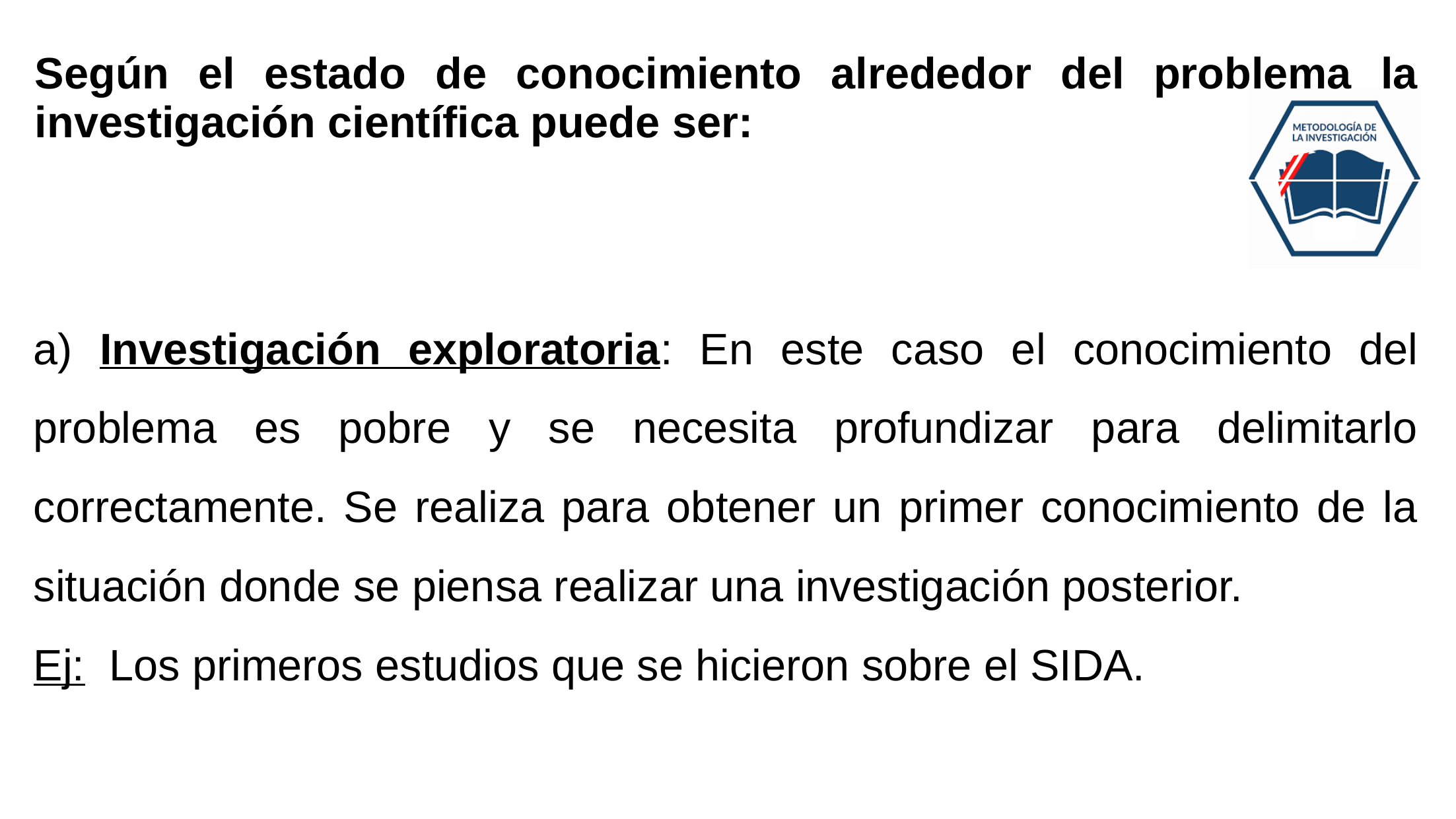

Clasificación de las investigaciones
Según el estado de conocimiento alrededor del problema la investigación científica puede ser:
a) Investigación exploratoria: En este caso el conocimiento del problema es pobre y se necesita profundizar para delimitarlo correctamente. Se realiza para obtener un primer conocimiento de la situación donde se piensa realizar una investigación posterior.
Ej:  Los primeros estudios que se hicieron sobre el SIDA.